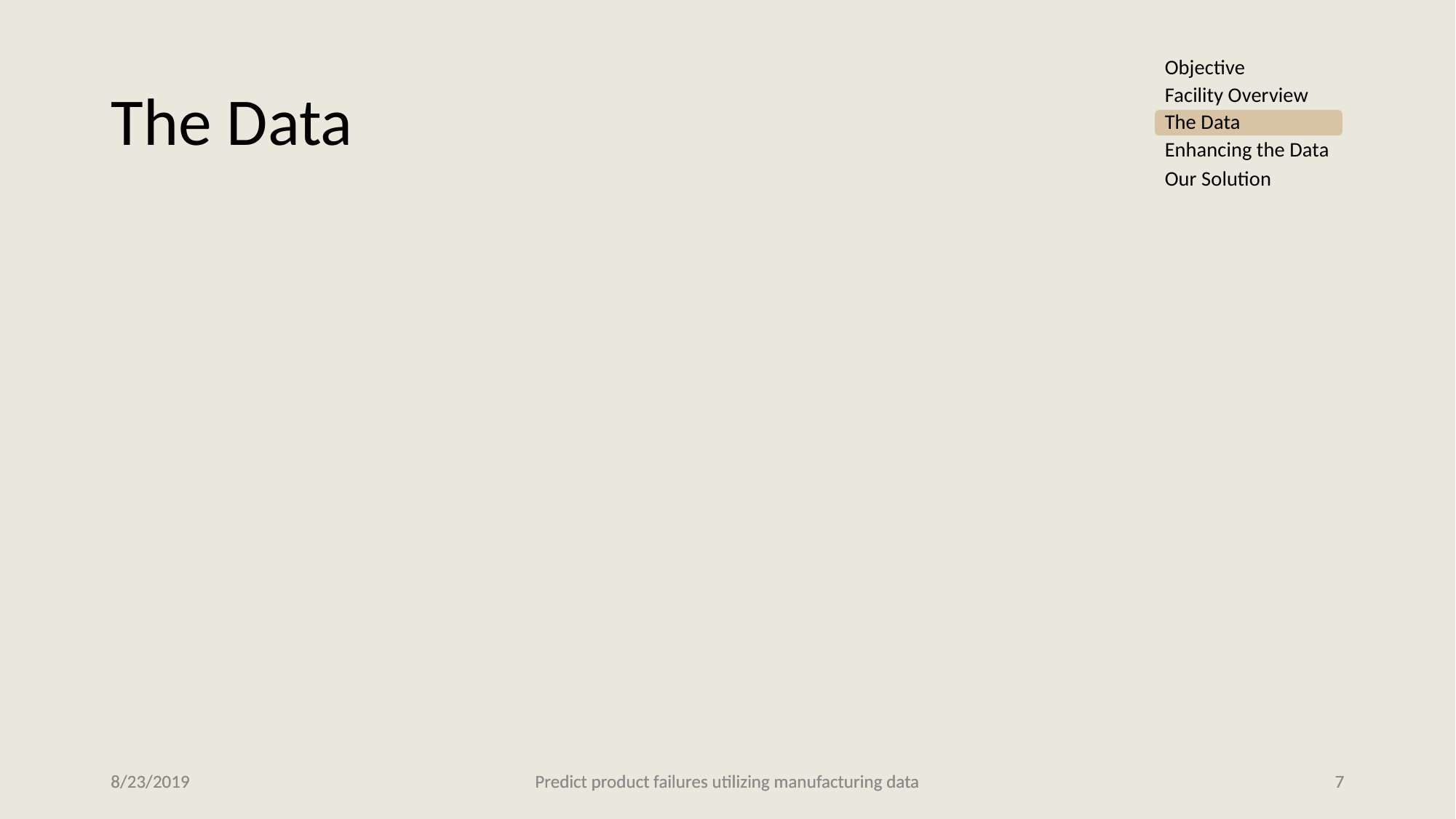

# The Data
Objective
Facility Overview
The Data
Enhancing the Data
Our Solution

8/23/2019
8/23/2019
Predict product failures utilizing manufacturing data
Predict product failures utilizing manufacturing data
7
7